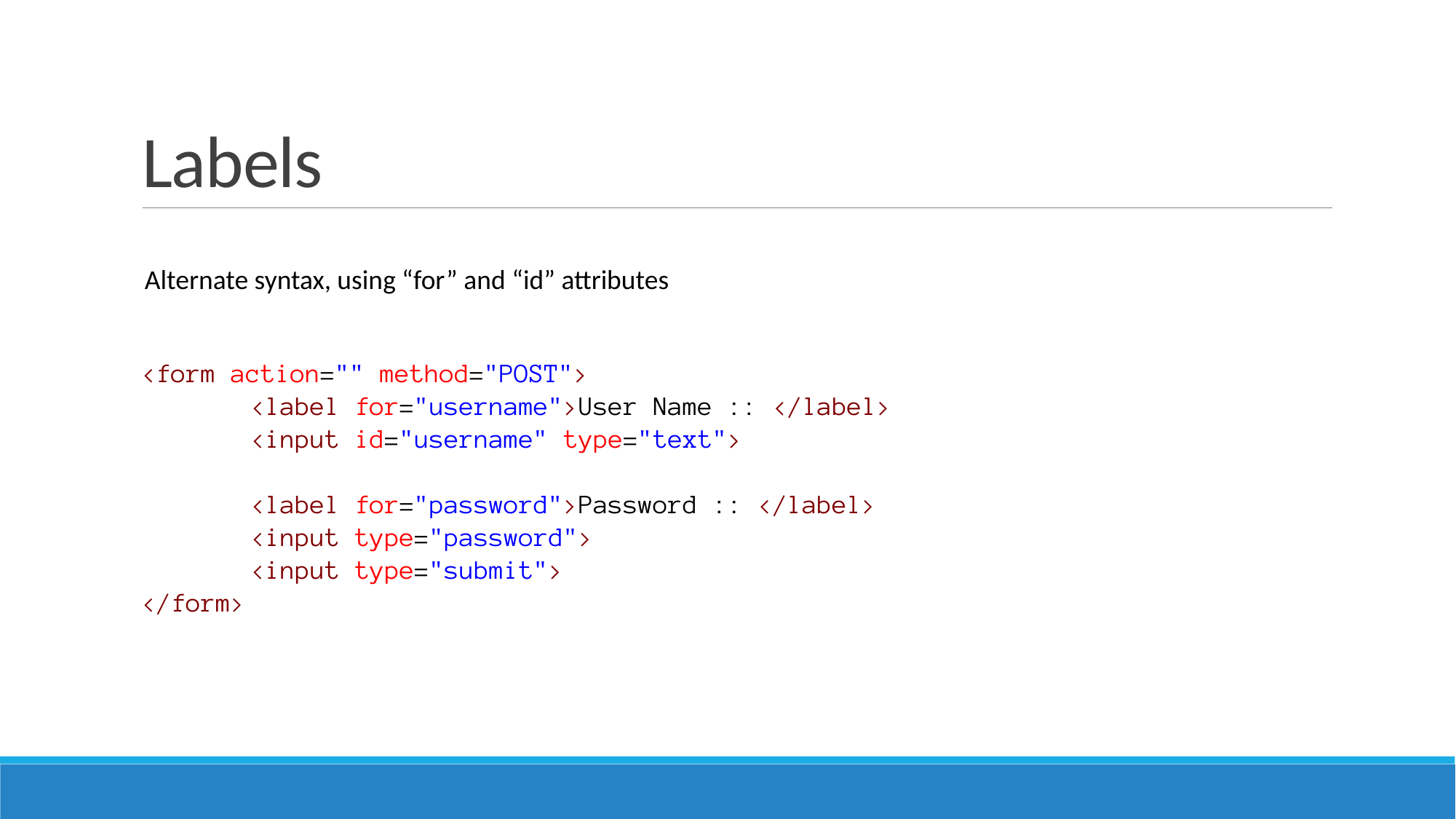

# Labels
Alternate syntax, using “for” and “id” attributes
<form action="" method="POST">
	<label for="username">User Name :: </label>
	<input id="username" type="text">
	<label for="password">Password :: </label>
	<input type="password">
	<input type="submit">
</form>